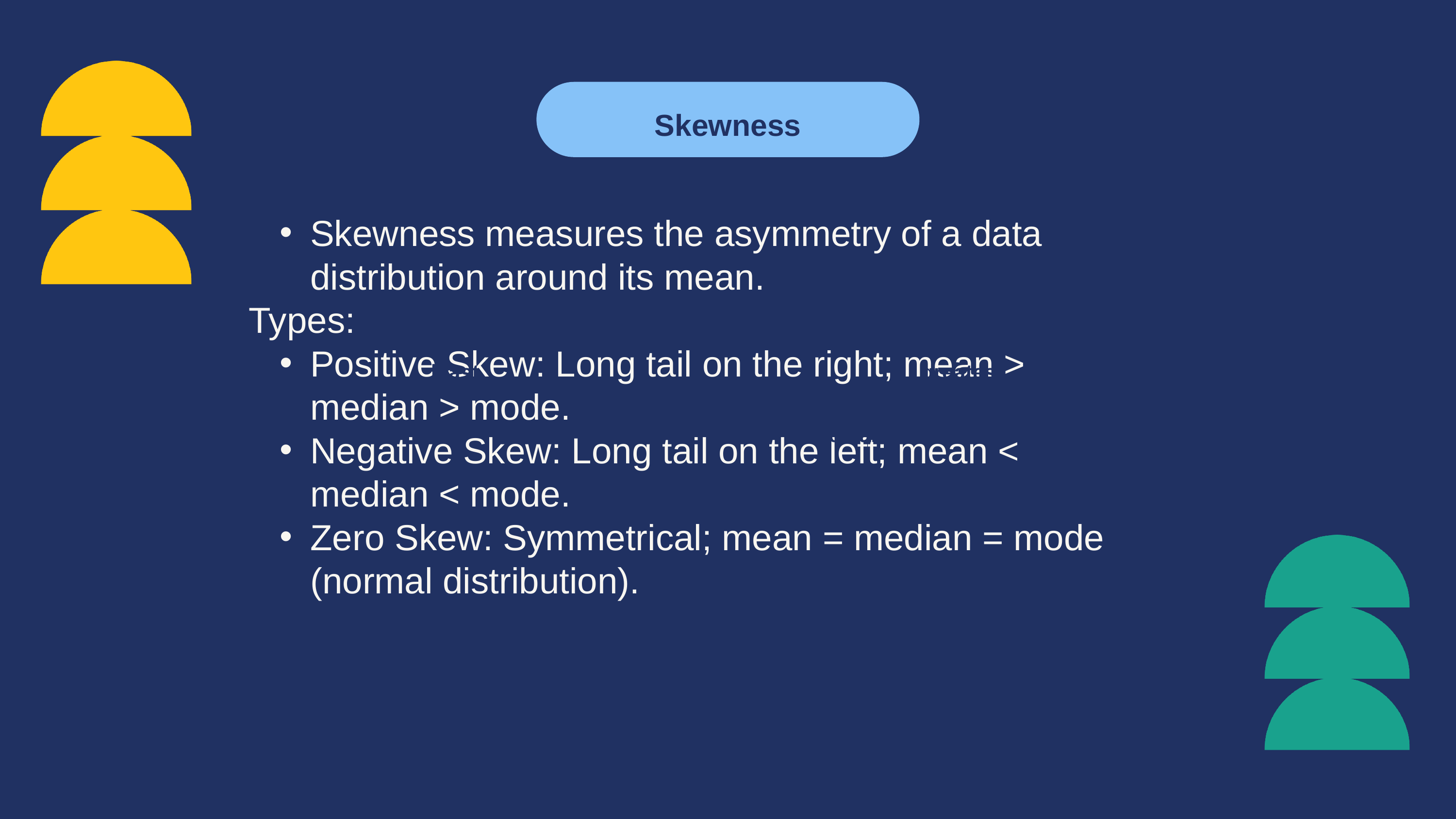

Skewness
Skewness measures the asymmetry of a data distribution around its mean.
Types:
Positive Skew: Long tail on the right; mean > median > mode.
Negative Skew: Long tail on the left; mean < median < mode.
Zero Skew: Symmetrical; mean = median = mode (normal distribution).

least
greatest
Median